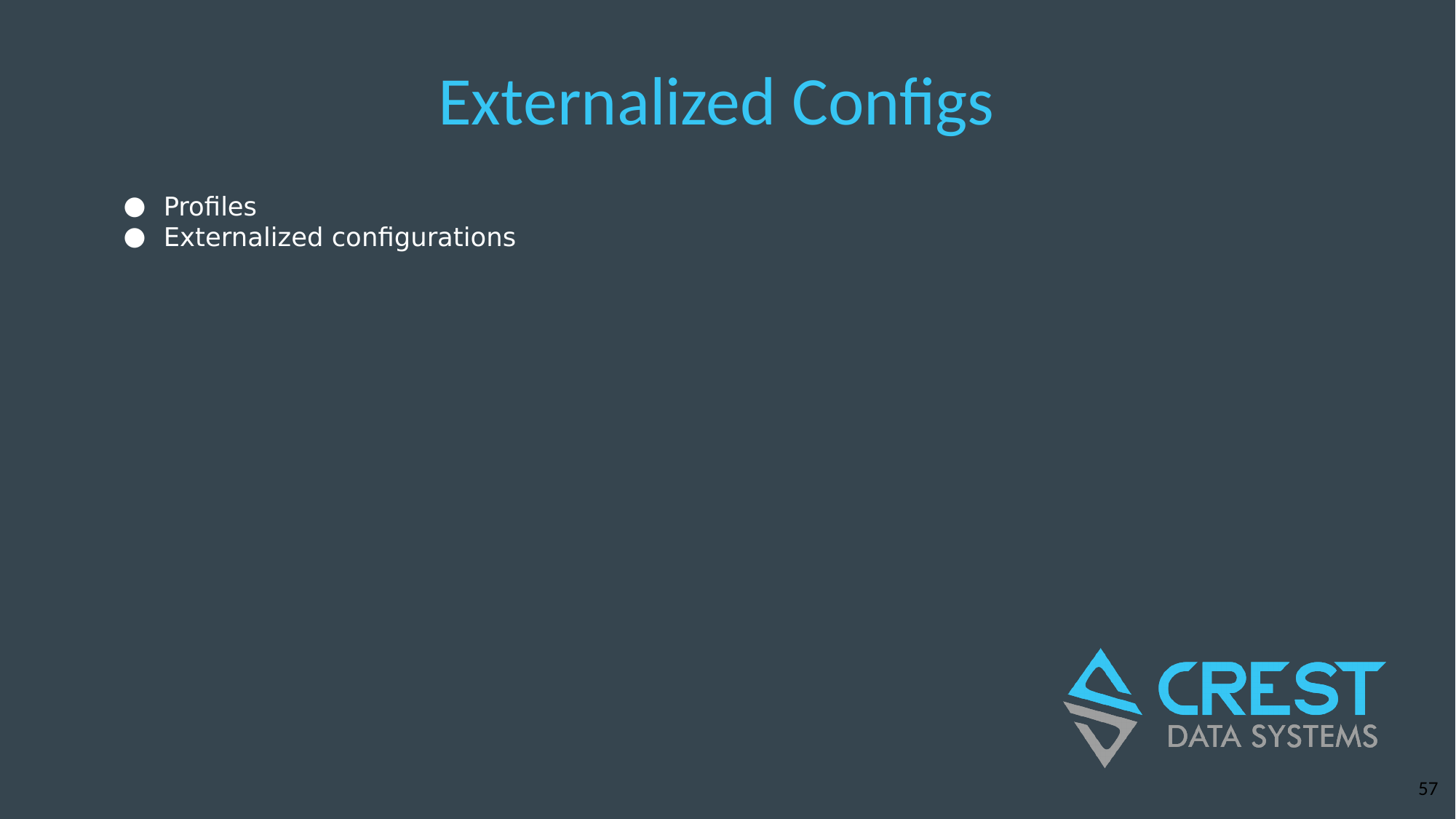

# Externalized Configs
Profiles
Externalized configurations

57